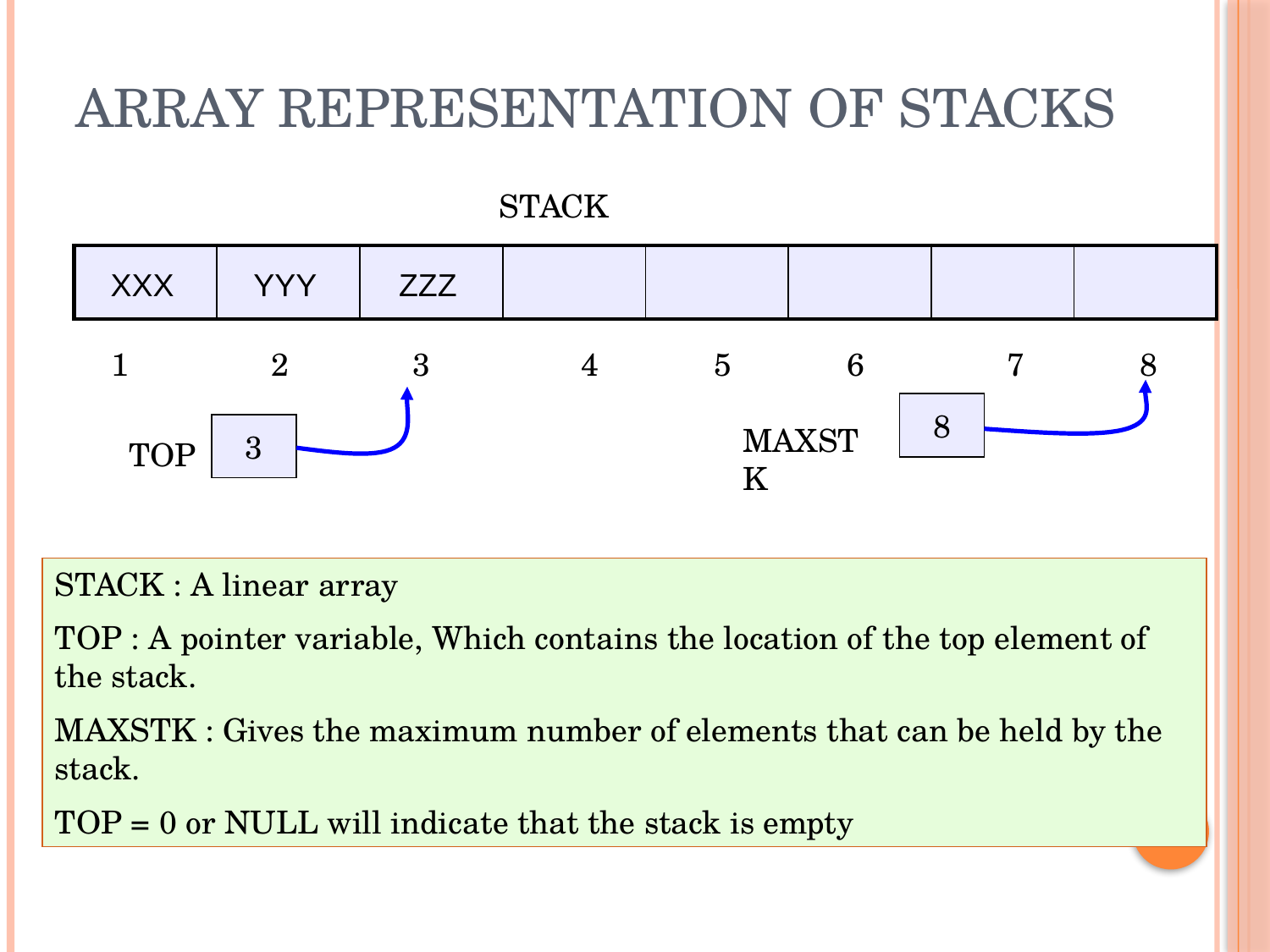

# Array Representation of Stacks
STACK

| XXX | YYY | ZZZ |  |  |  |  |  |
| --- | --- | --- | --- | --- | --- | --- | --- |
    1                2              3                 4             5             6                7             8

8
3
MAXSTK
TOP
STACK : A linear array
TOP : A pointer variable, Which contains the location of the top element of the stack.
MAXSTK : Gives the maximum number of elements that can be held by the stack.
TOP = 0 or NULL will indicate that the stack is empty